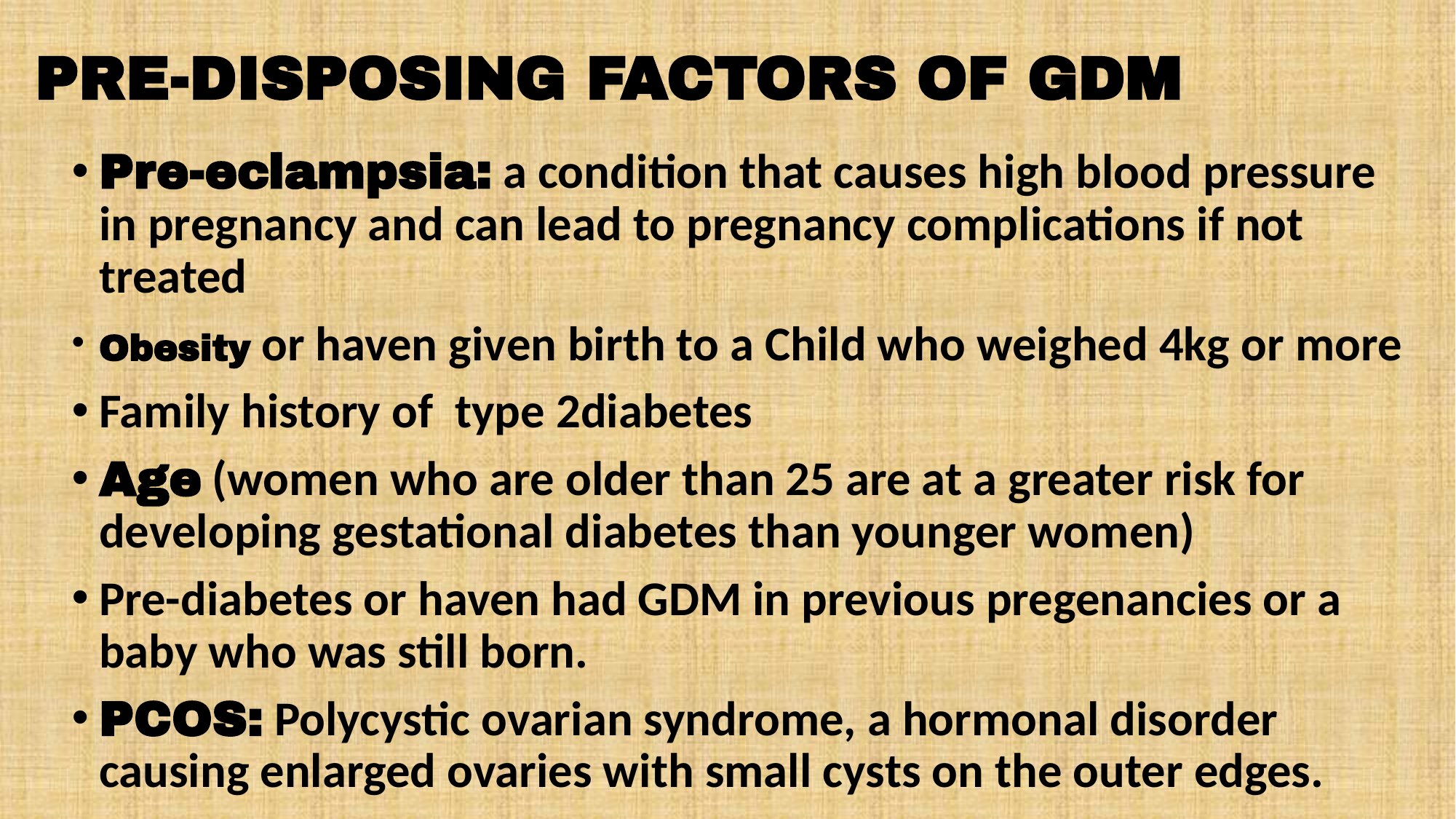

# PRE-DISPOSING FACTORS OF GDM
Pre-eclampsia: a condition that causes high blood pressure in pregnancy and can lead to pregnancy complications if not treated
Obesity or haven given birth to a Child who weighed 4kg or more
Family history of  type 2diabetes
Age (women who are older than 25 are at a greater risk for developing gestational diabetes than younger women)
Pre-diabetes or haven had GDM in previous pregenancies or a baby who was still born.
PCOS: Polycystic ovarian syndrome, a hormonal disorder causing enlarged ovaries with small cysts on the outer edges.